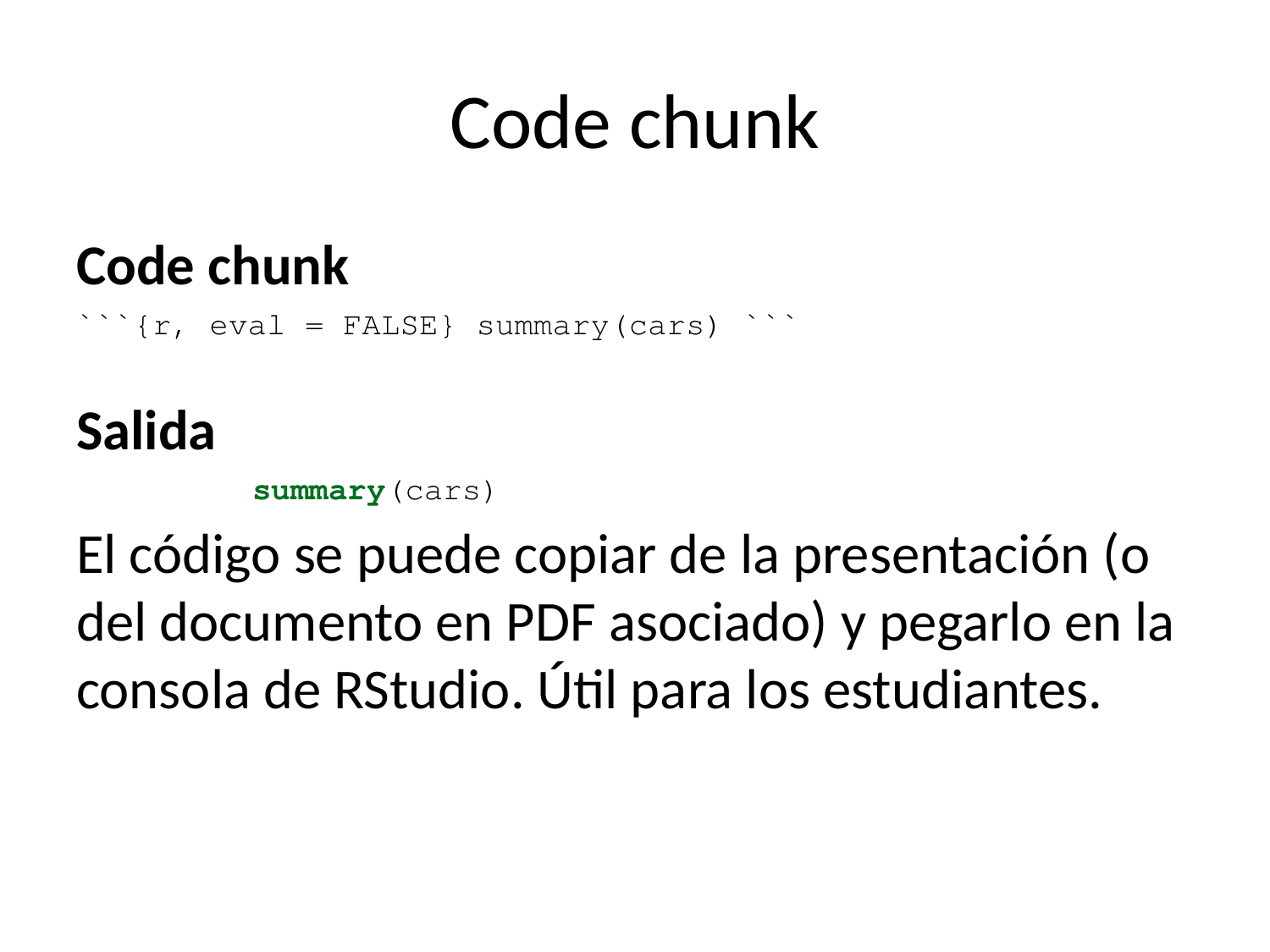

# Code chunk
Code chunk
```{r, eval = FALSE} summary(cars) ```
Salida
summary(cars)
El código se puede copiar de la presentación (o del documento en PDF asociado) y pegarlo en la consola de RStudio. Útil para los estudiantes.